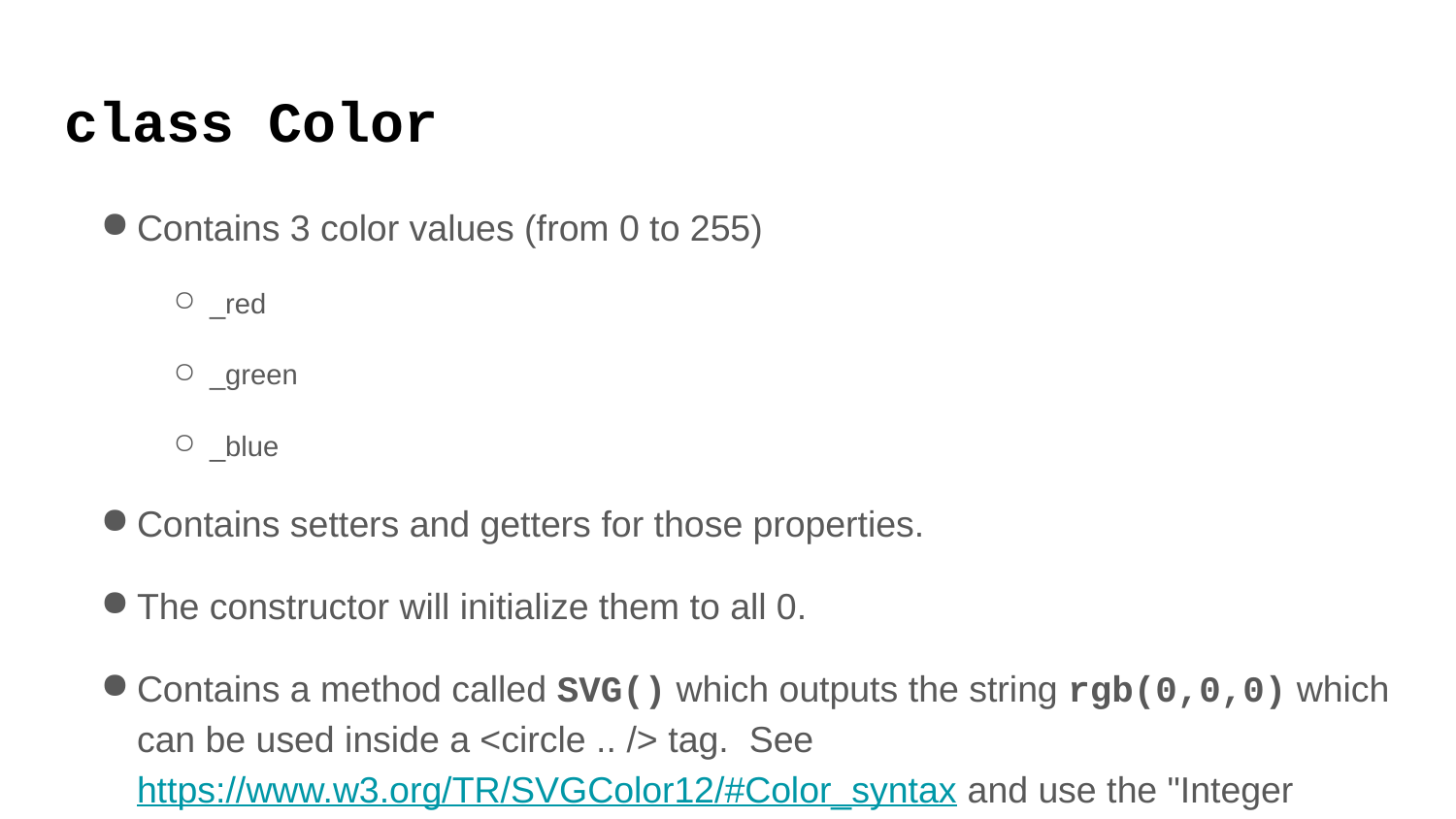

# class Color
Contains 3 color values (from 0 to 255)
_red
_green
_blue
Contains setters and getters for those properties.
The constructor will initialize them to all 0.
Contains a method called SVG() which outputs the string rgb(0,0,0) which can be used inside a <circle .. /> tag.  See https://www.w3.org/TR/SVGColor12/#Color_syntax and use the "Integer functional"
There is code in the file that tests all the methods in the class.

Circle